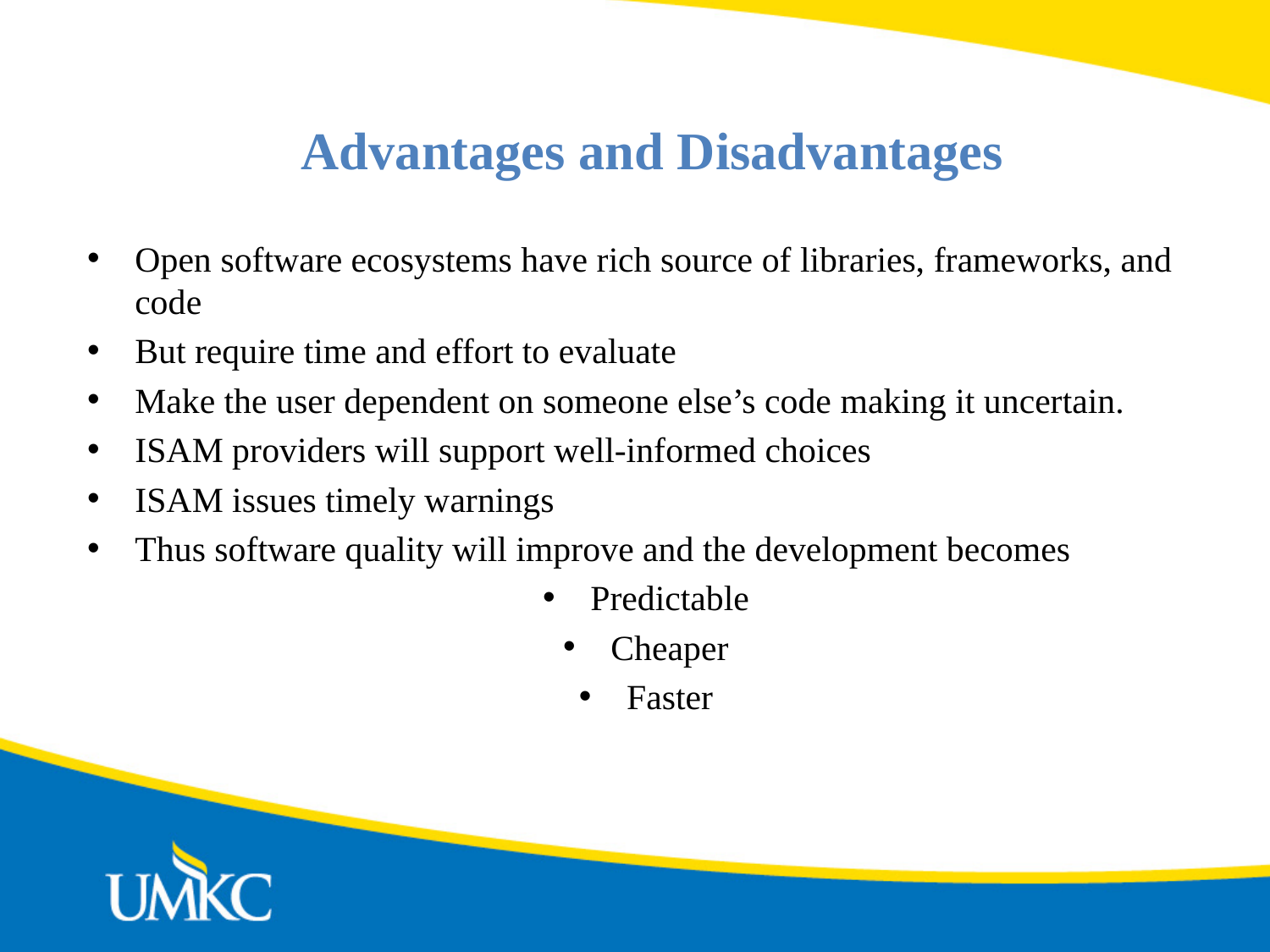

Advantages and Disadvantages

Open software ecosystems have rich source of libraries, frameworks, and code
But require time and effort to evaluate
Make the user dependent on someone else’s code making it uncertain.
ISAM providers will support well-informed choices
ISAM issues timely warnings
Thus software quality will improve and the development becomes
Predictable
Cheaper
Faster